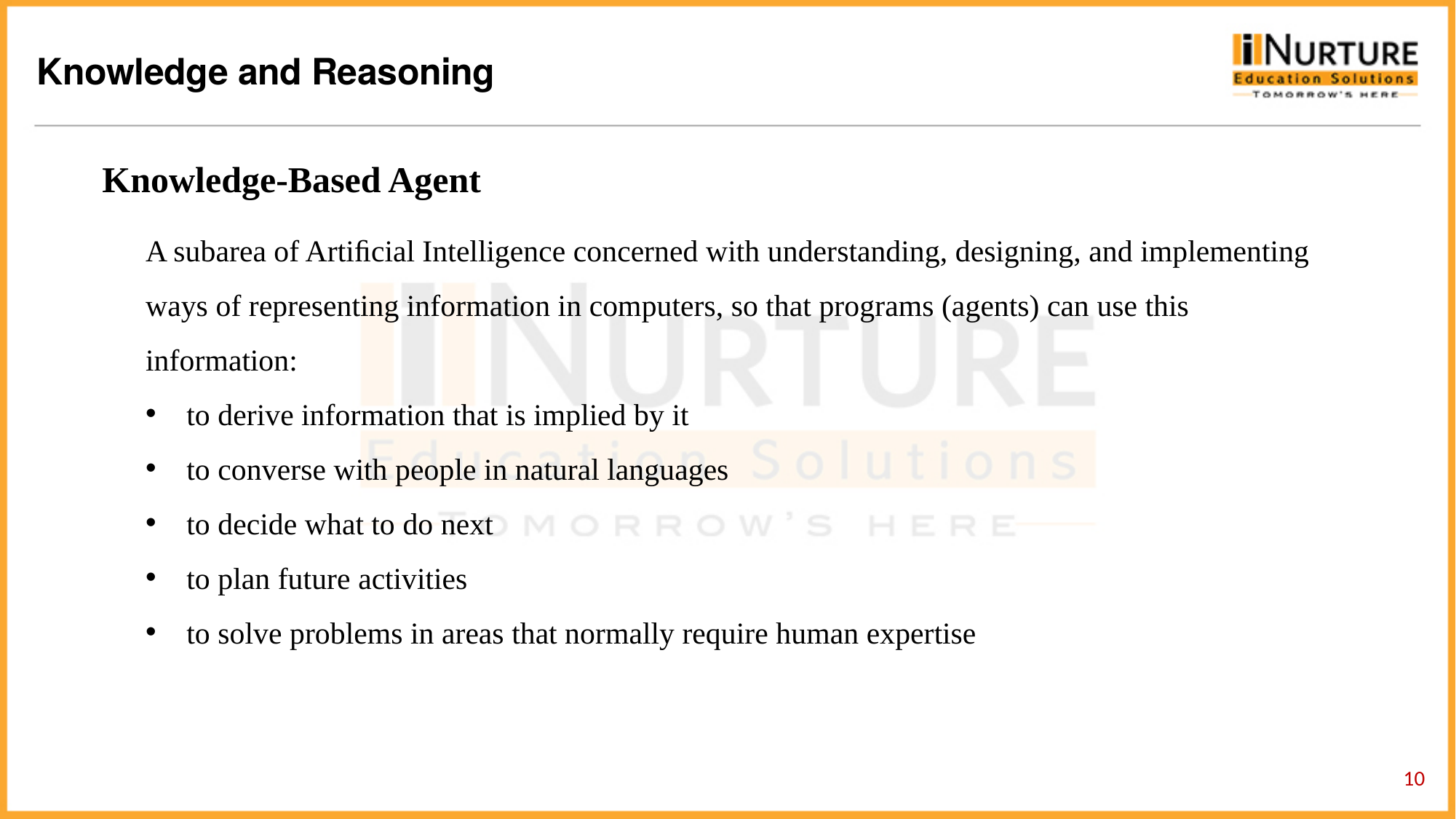

Knowledge-Based Agent
A subarea of Artiﬁcial Intelligence concerned with understanding, designing, and implementing ways of representing information in computers, so that programs (agents) can use this information:
to derive information that is implied by it
to converse with people in natural languages
to decide what to do next
to plan future activities
to solve problems in areas that normally require human expertise